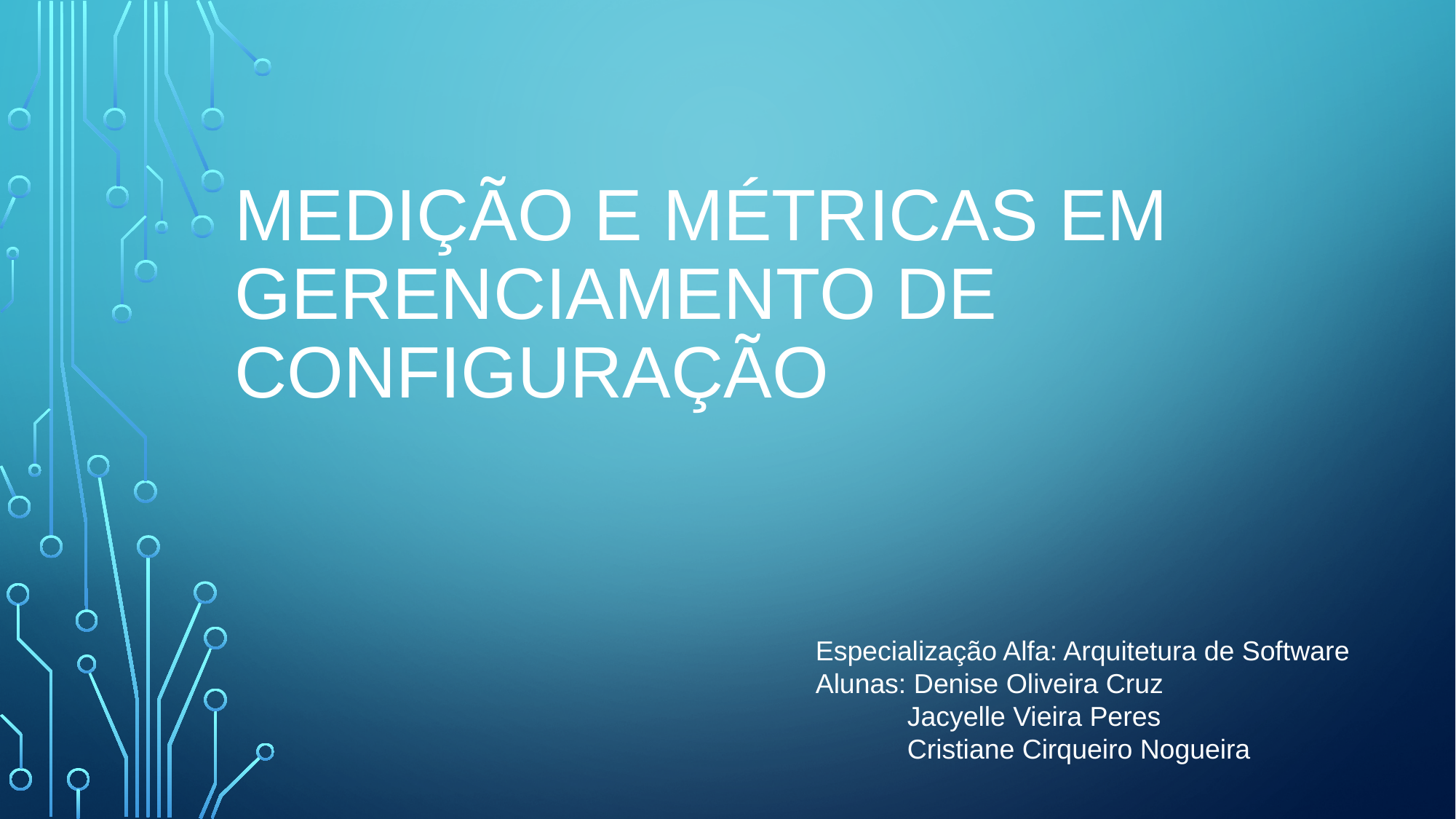

# Medição e métricas em gerenciamento de configuração
Especialização Alfa: Arquitetura de Software
Alunas: Denise Oliveira Cruz
            Jacyelle Vieira Peres
            Cristiane Cirqueiro Nogueira